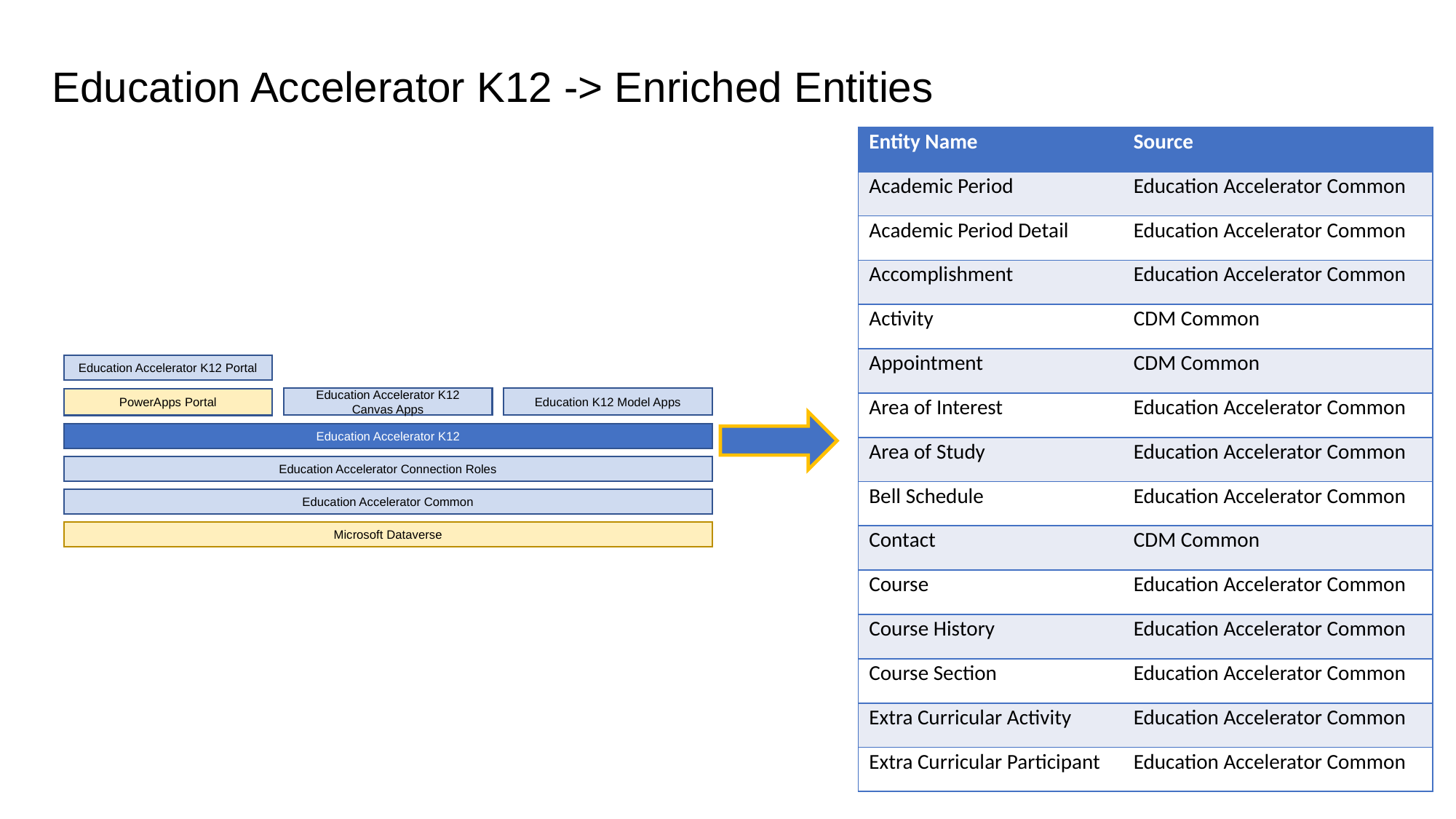

Education Accelerator K12 -> Enriched Entities
| Entity Name | Source |
| --- | --- |
| Academic Period | Education Accelerator Common |
| Academic Period Detail | Education Accelerator Common |
| Accomplishment | Education Accelerator Common |
| Activity | CDM Common |
| Appointment | CDM Common |
| Area of Interest | Education Accelerator Common |
| Area of Study | Education Accelerator Common |
| Bell Schedule | Education Accelerator Common |
| Contact | CDM Common |
| Course | Education Accelerator Common |
| Course History | Education Accelerator Common |
| Course Section | Education Accelerator Common |
| Extra Curricular Activity | Education Accelerator Common |
| Extra Curricular Participant | Education Accelerator Common |
Education Accelerator K12 Portal
Education K12 Model Apps
Education Accelerator K12 Canvas Apps
PowerApps Portal
Education Accelerator K12
Education Accelerator Connection Roles
Education Accelerator Common
Microsoft Dataverse